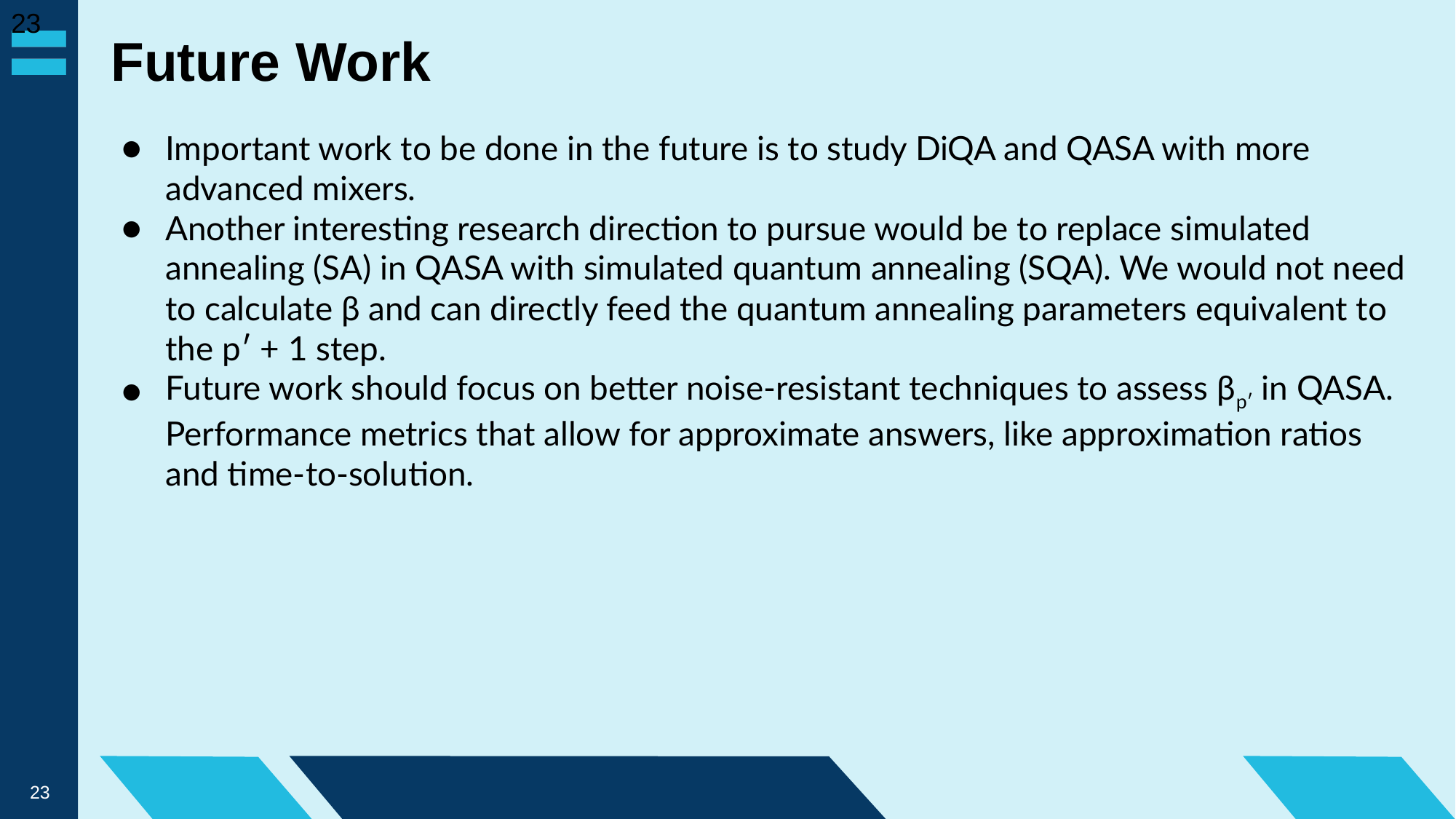

23
# Future Work
Important work to be done in the future is to study DiQA and QASA with more advanced mixers.
Another interesting research direction to pursue would be to replace simulated annealing (SA) in QASA with simulated quantum annealing (SQA). We would not need to calculate β and can directly feed the quantum annealing parameters equivalent to the p′ + 1 step.
Future work should focus on better noise-resistant techniques to assess βp′ in QASA. Performance metrics that allow for approximate answers, like approximation ratios and time-to-solution.